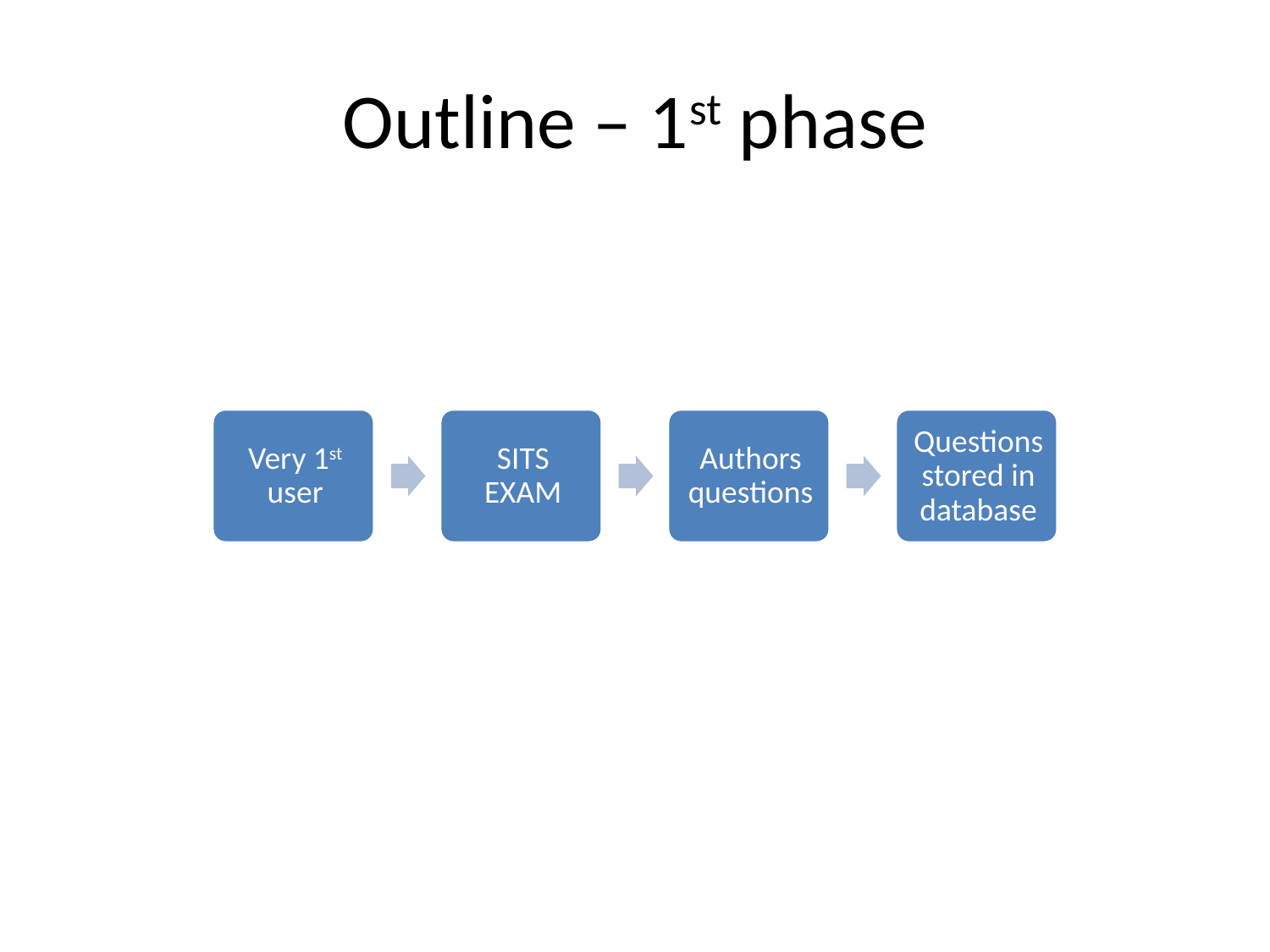

# Outline – 1st phase

Very 1st user

SITS EXAM

Authors questions

Questions stored in database